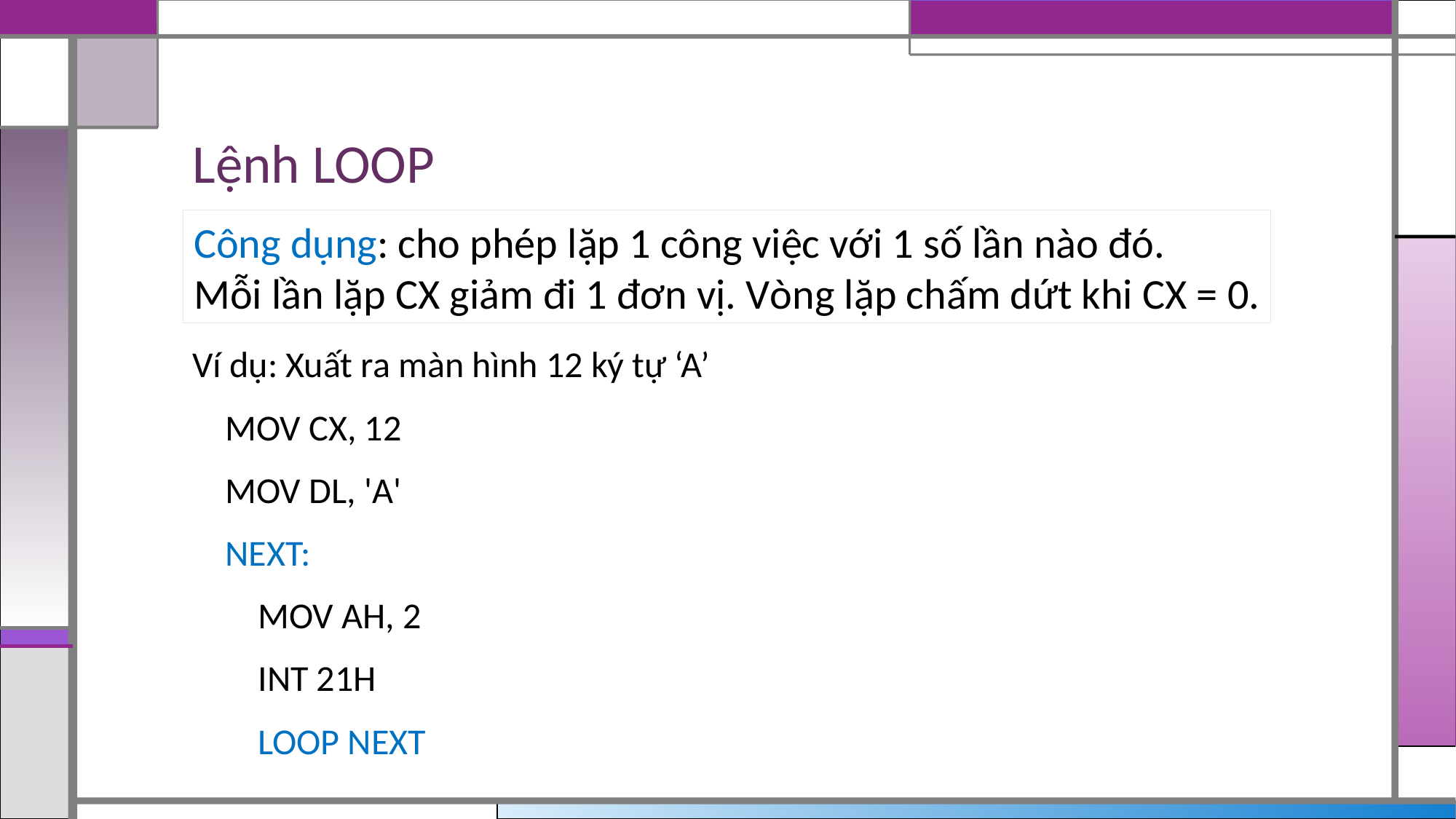

# Lệnh LOOP
Công dụng: cho phép lặp 1 công việc với 1 số lần nào đó.
Mỗi lần lặp CX giảm đi 1 đơn vị. Vòng lặp chấm dứt khi CX = 0.
Ví dụ: Xuất ra màn hình 12 ký tự ‘A’
    MOV CX, 12
    MOV DL, 'A'
    NEXT:
        MOV AH, 2
        INT 21H
        LOOP NEXT